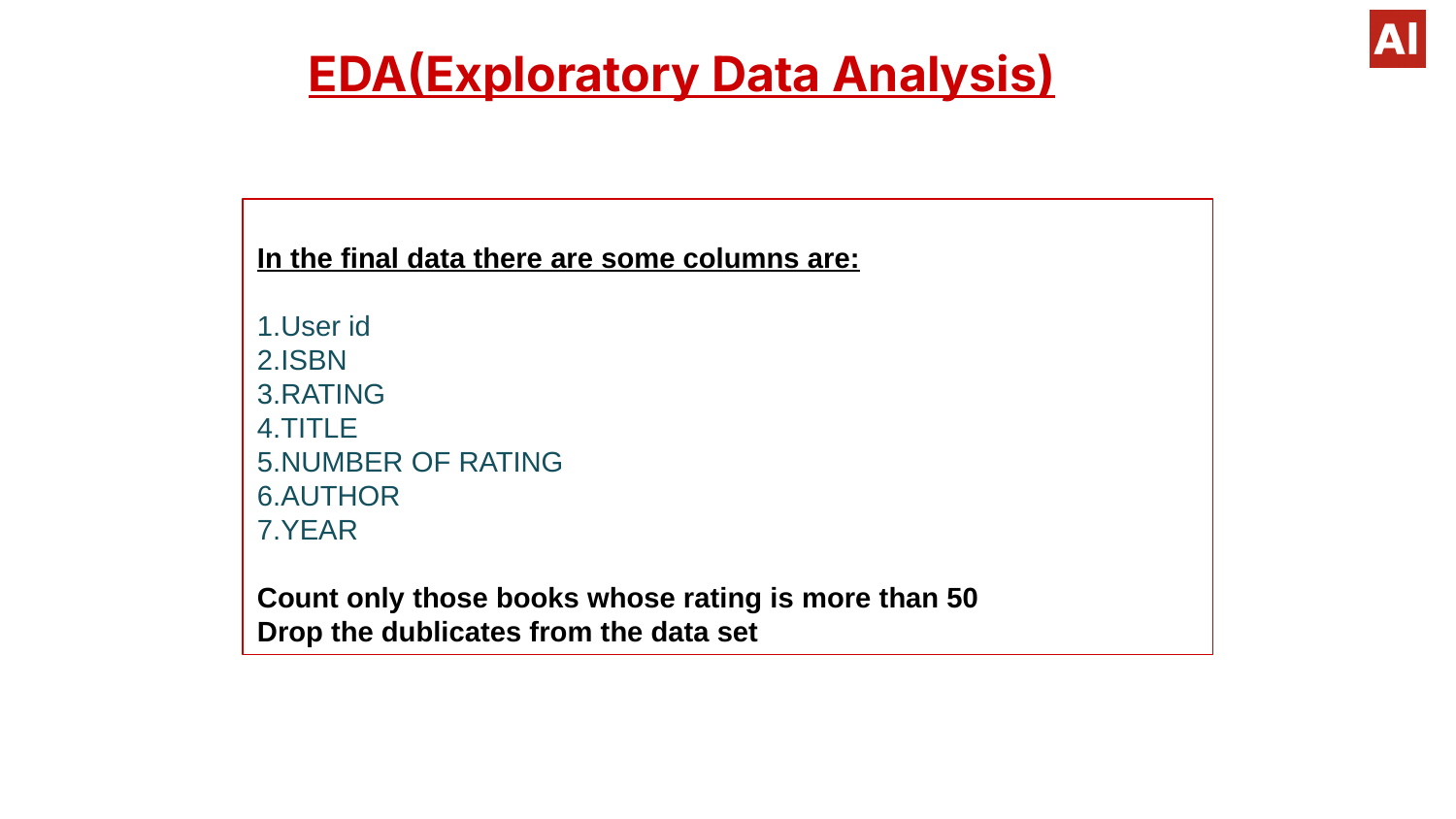

EDA(Exploratory Data Analysis)

In the final data there are some columns are:

1.User id
2.ISBN
3.RATING
4.TITLE
5.NUMBER OF RATING
6.AUTHOR
7.YEAR

Count only those books whose rating is more than 50
Drop the dublicates from the data set